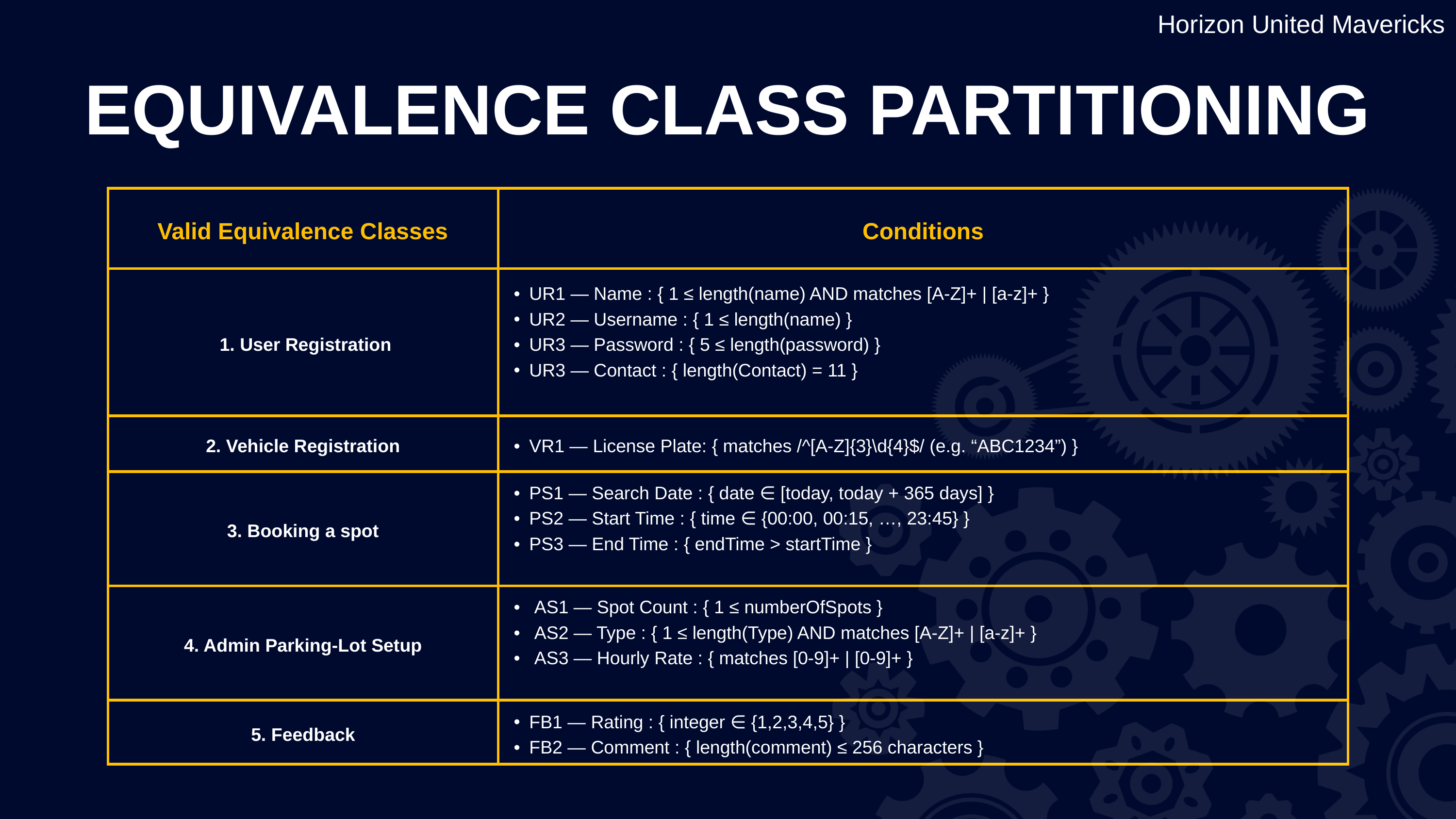

Horizon United Mavericks

EQUIVALENCE CLASS PARTITIONING
| Valid Equivalence Classes | Conditions |
| --- | --- |
| 1. User Registration | UR1 — Name : { 1 ≤ length(name) AND matches [A-Z]+ | [a-z]+ } UR2 — Username : { 1 ≤ length(name) } UR3 — Password : { 5 ≤ length(password) } UR3 — Contact : { length(Contact) = 11 } |
| 2. Vehicle Registration | VR1 — License Plate: { matches /^[A-Z]{3}\d{4}$/ (e.g. “ABC1234”) } |
| 3. Booking a spot | PS1 — Search Date : { date ∈ [today, today + 365 days] } PS2 — Start Time : { time ∈ {00:00, 00:15, …, 23:45} } PS3 — End Time : { endTime > startTime } |
| 4. Admin Parking‐Lot Setup | AS1 — Spot Count : { 1 ≤ numberOfSpots } AS2 — Type : { 1 ≤ length(Type) AND matches [A-Z]+ | [a-z]+ } AS3 — Hourly Rate : { matches [0-9]+ | [0-9]+ } |
| 5. Feedback | FB1 — Rating : { integer ∈ {1,2,3,4,5} } FB2 — Comment : { length(comment) ≤ 256 characters } |